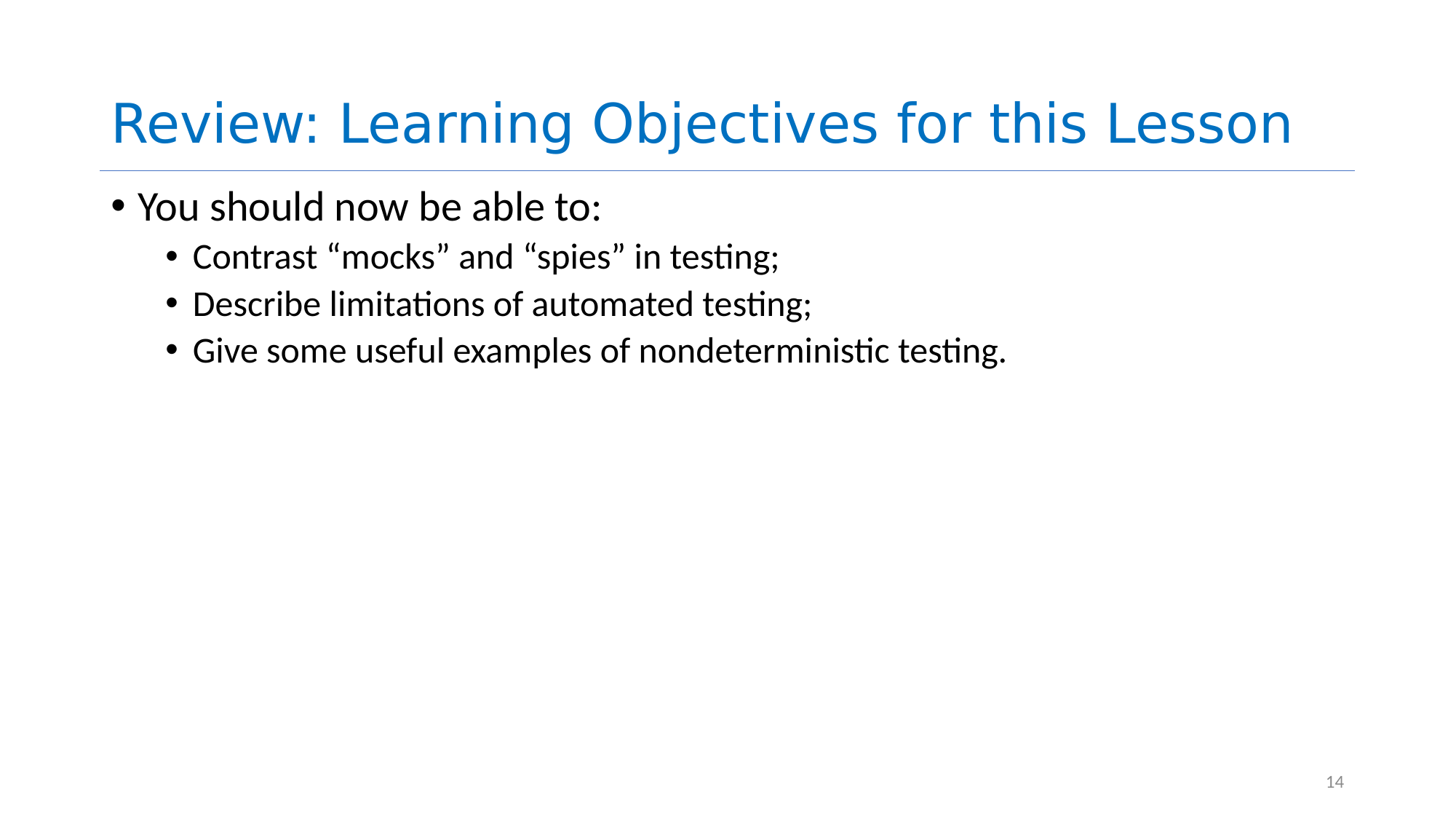

# Review: Learning Objectives for this Lesson
You should now be able to:
Contrast “mocks” and “spies” in testing;
Describe limitations of automated testing;
Give some useful examples of nondeterministic testing.
14